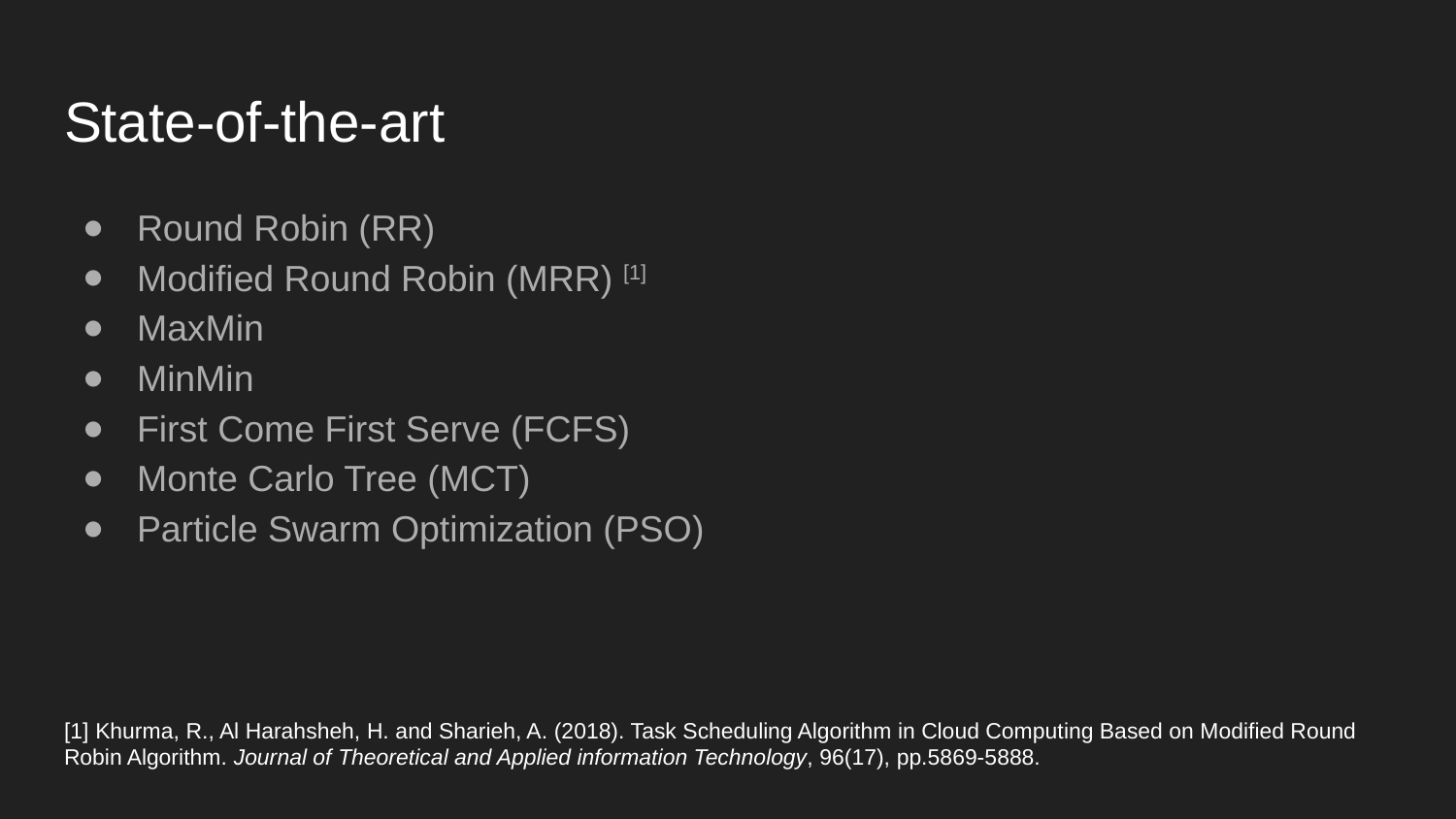

# State-of-the-art
Round Robin (RR)
Modified Round Robin (MRR) [1]
MaxMin
MinMin
First Come First Serve (FCFS)
Monte Carlo Tree (MCT)
Particle Swarm Optimization (PSO)
[1] Khurma, R., Al Harahsheh, H. and Sharieh, A. (2018). Task Scheduling Algorithm in Cloud Computing Based on Modified Round Robin Algorithm. Journal of Theoretical and Applied information Technology, 96(17), pp.5869-5888.